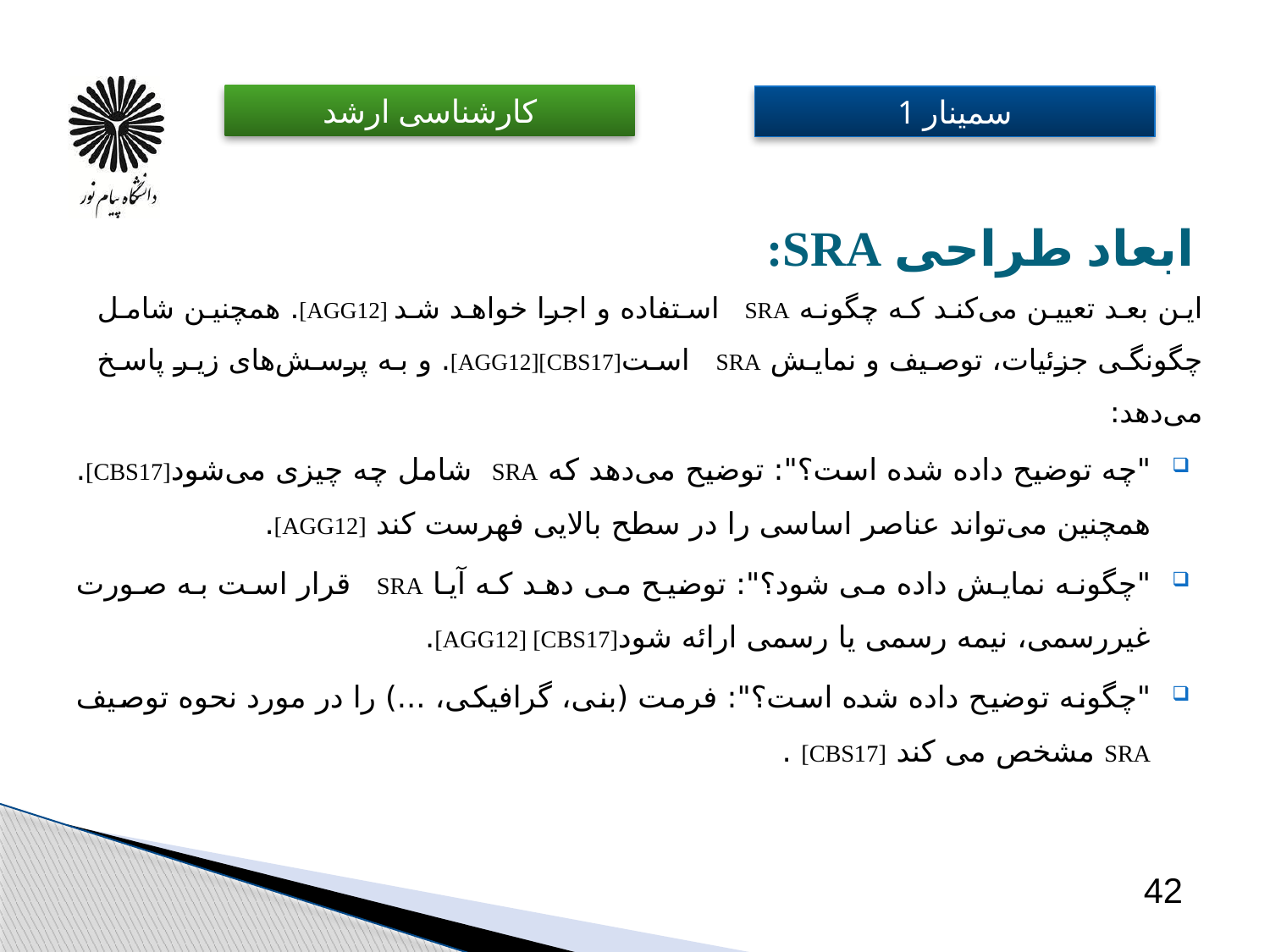

# ابعاد طراحی SRA:
این بعد تعیین می‌کند که چگونه SRA  استفاده و اجرا خواهد شد [AGG12]. همچنین شامل چگونگی جزئیات، توصیف و نمایش SRA  است[CBS17][AGG12]. و به پرسش‌های زیر پاسخ می‌دهد:
"چه توضیح داده شده است؟": توضیح می‌دهد که SRA  شامل چه چیزی می‌شود[CBS17]. همچنین می‌تواند عناصر اساسی را در سطح بالایی فهرست کند [AGG12].
"چگونه نمایش داده می شود؟": توضیح می دهد که آیا SRA  قرار است به صورت غیررسمی، نیمه رسمی یا رسمی ارائه شود[CBS17] [AGG12].
"چگونه توضیح داده شده است؟": فرمت (بنی، گرافیکی، ...) را در مورد نحوه توصیف SRA مشخص می کند [CBS17] .
42